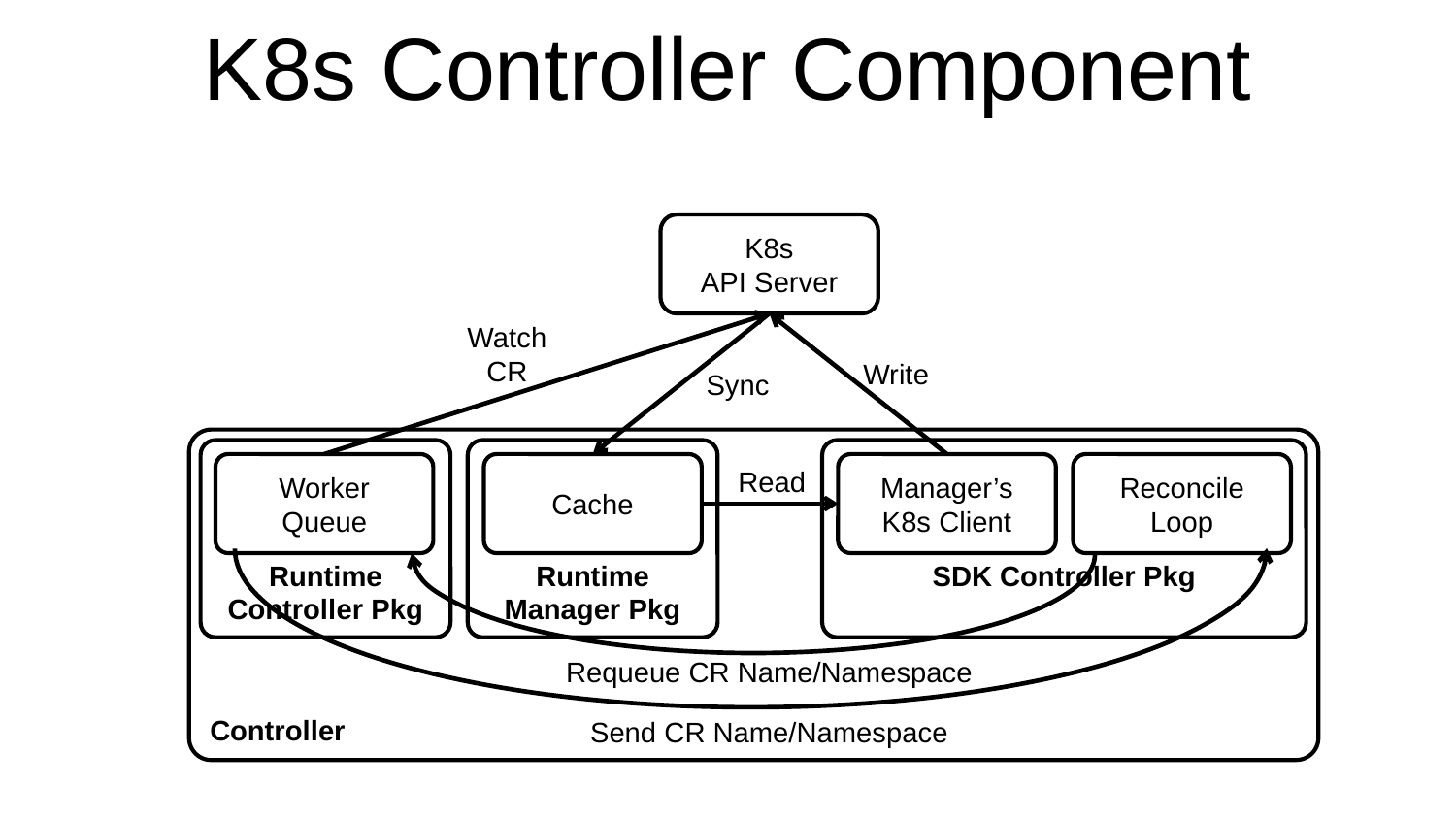

# K8s Controller Component
K8s
API Server
Watch CR
Write
Sync

Controller
Runtime
Controller Pkg

Runtime
Manager Pkg
SDK Controller Pkg

Worker Queue
Cache
Manager’s
K8s Client
Reconcile Loop

Read
Requeue CR Name/Namespace
Send CR Name/Namespace